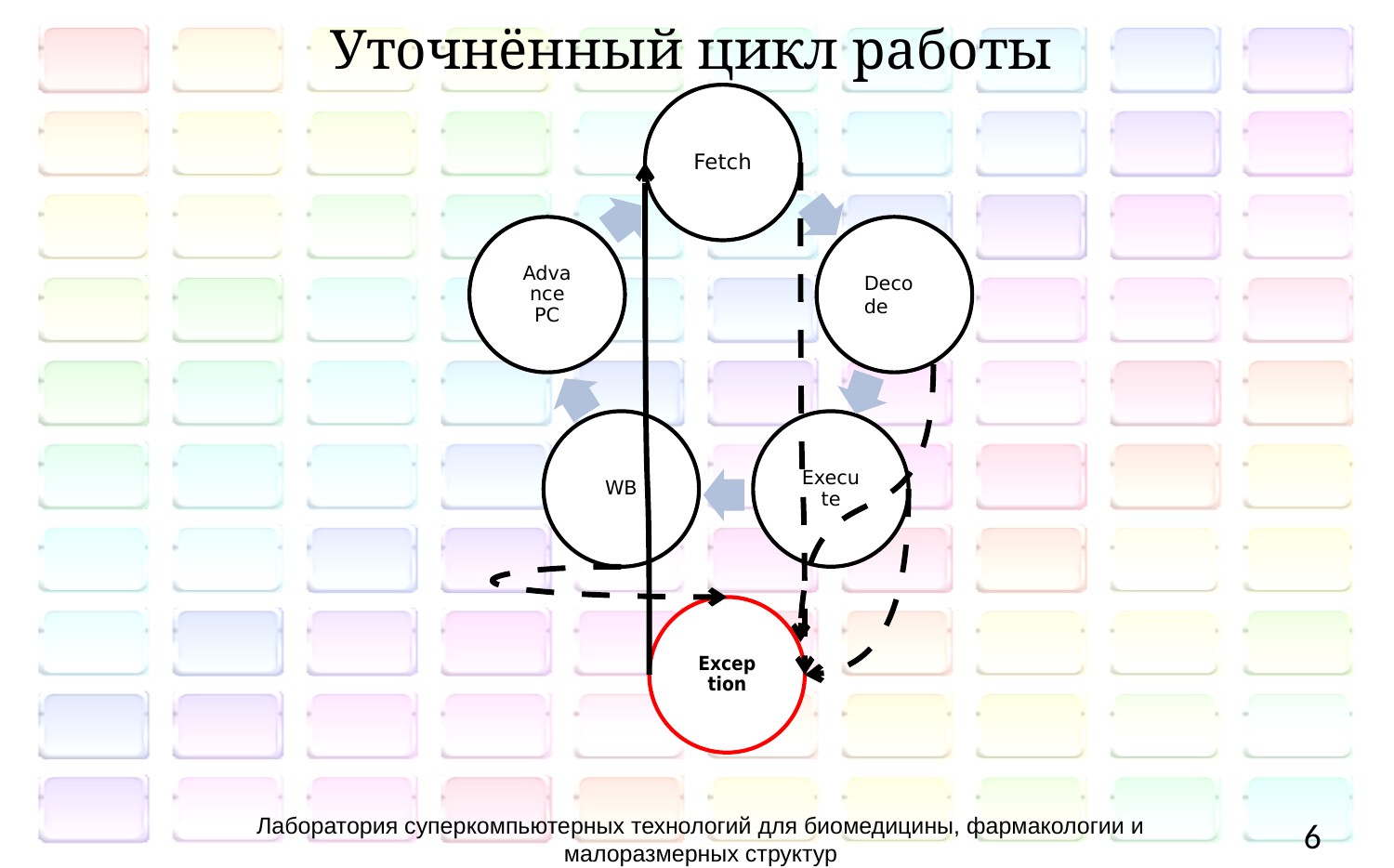

# Уточнённый цикл работы
Fetch

Advance PC
Decode

WB
Execute

Exception
Лаборатория суперкомпьютерных технологий для биомедицины, фармакологии и малоразмерных структур
6